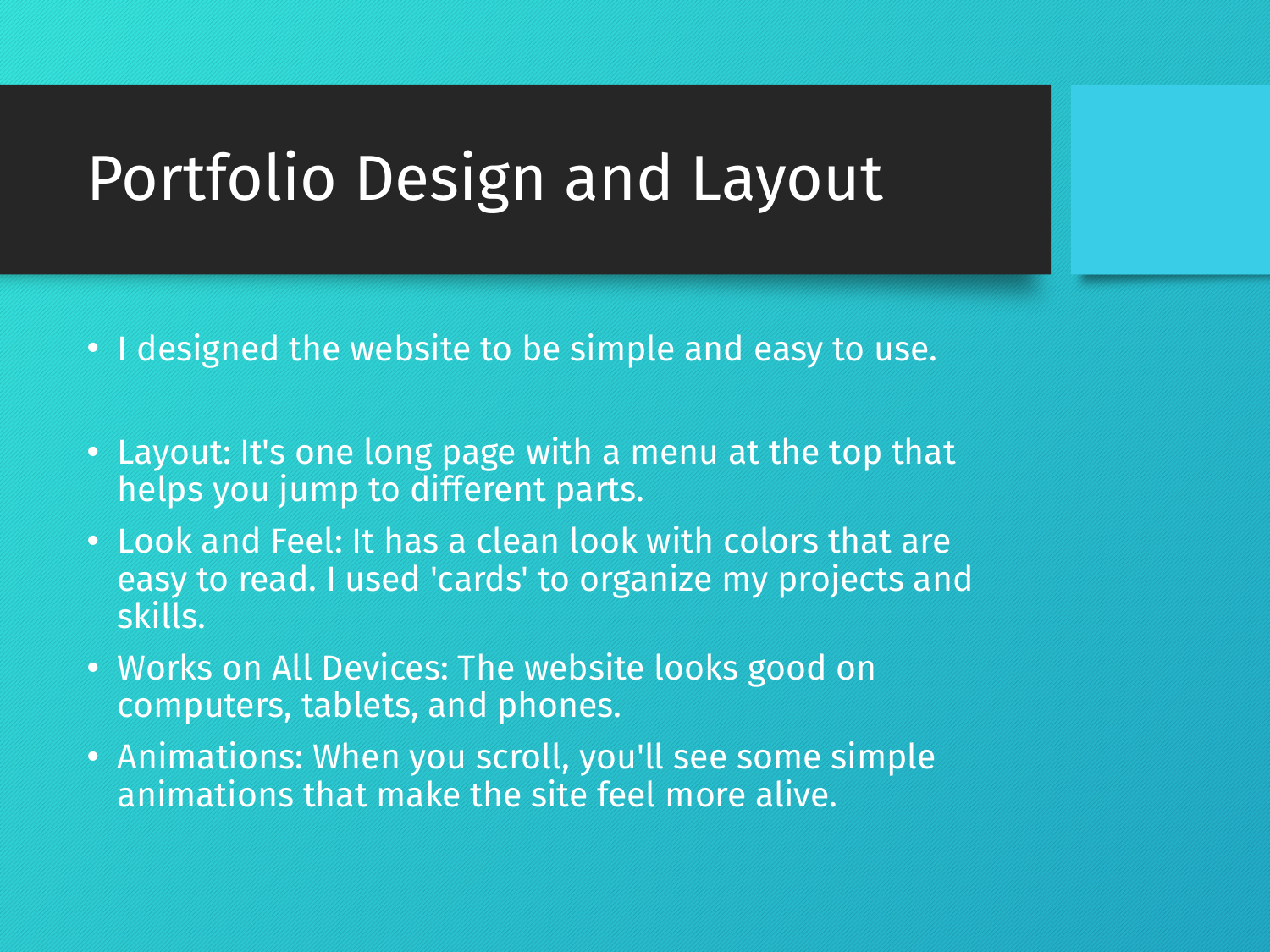

# Portfolio Design and Layout
I designed the website to be simple and easy to use.

Layout: It's one long page with a menu at the top that helps you jump to different parts.
Look and Feel: It has a clean look with colors that are easy to read. I used 'cards' to organize my projects and skills.
Works on All Devices: The website looks good on computers, tablets, and phones.
Animations: When you scroll, you'll see some simple animations that make the site feel more alive.